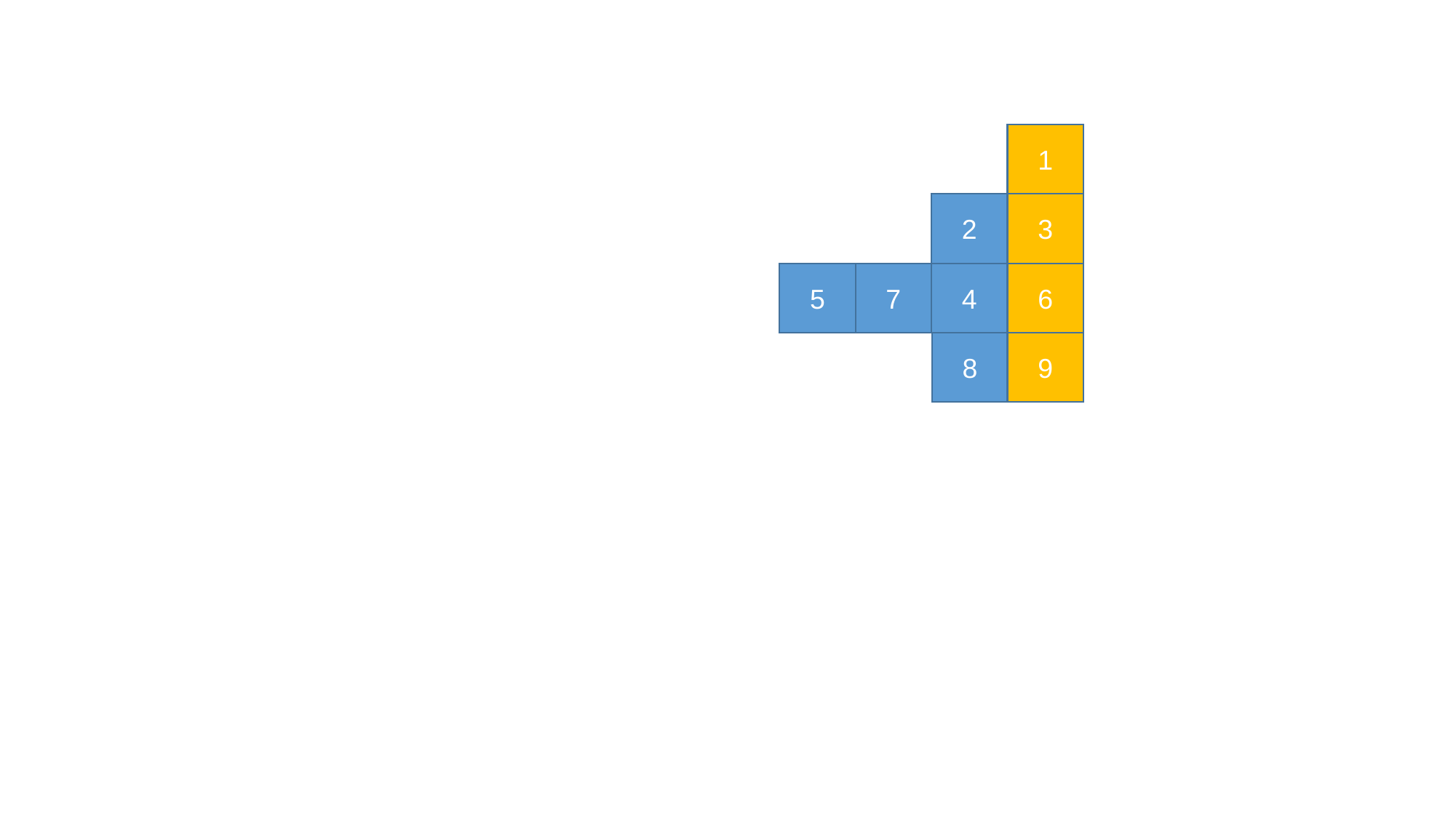

1
2
3
5
7
4
6
8
9